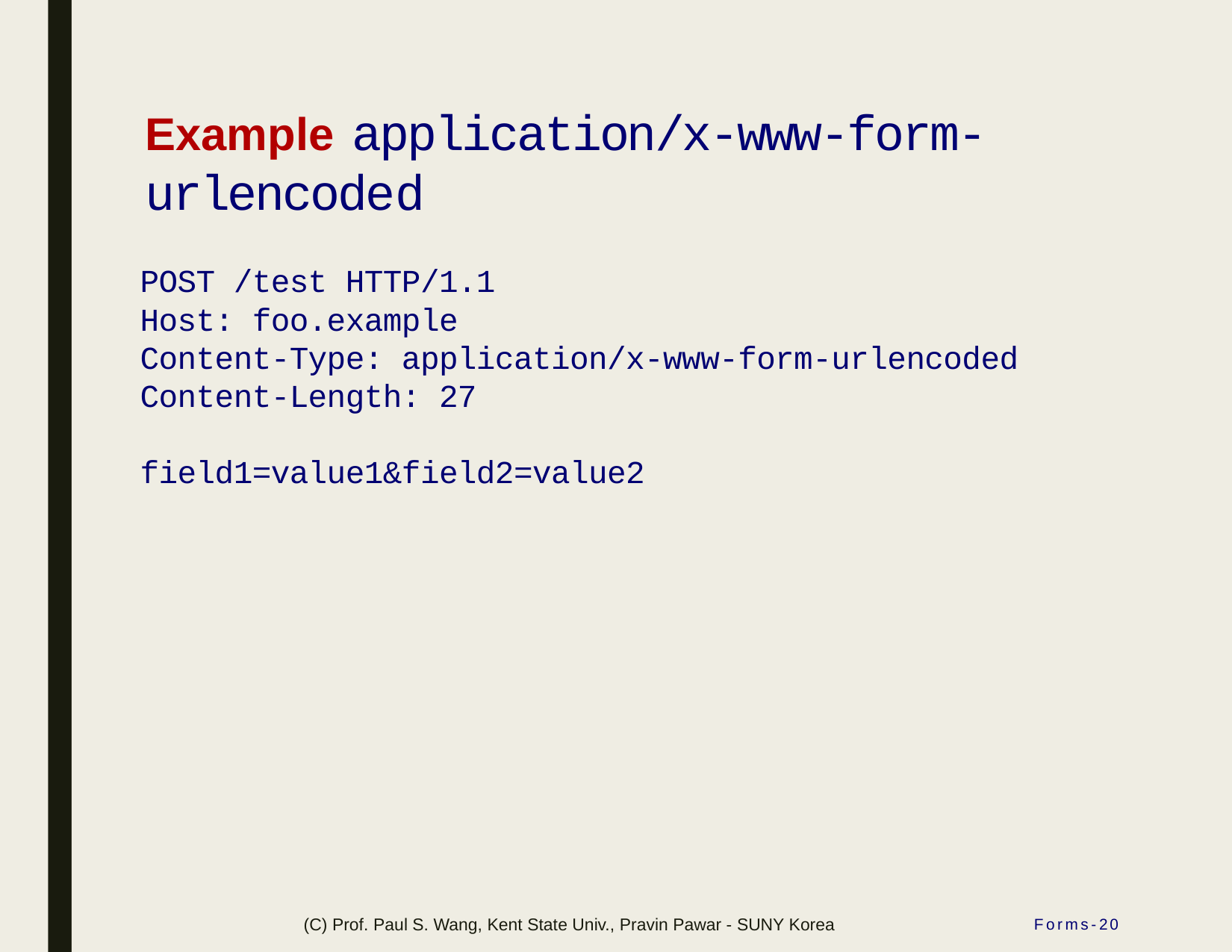

# Example application/x-www-form-urlencoded
POST /test HTTP/1.1
Host: foo.example
Content-Type: application/x-www-form-urlencoded
Content-Length: 27

field1=value1&field2=value2
(C) Prof. Paul S. Wang, Kent State Univ., Pravin Pawar - SUNY Korea
Forms-20